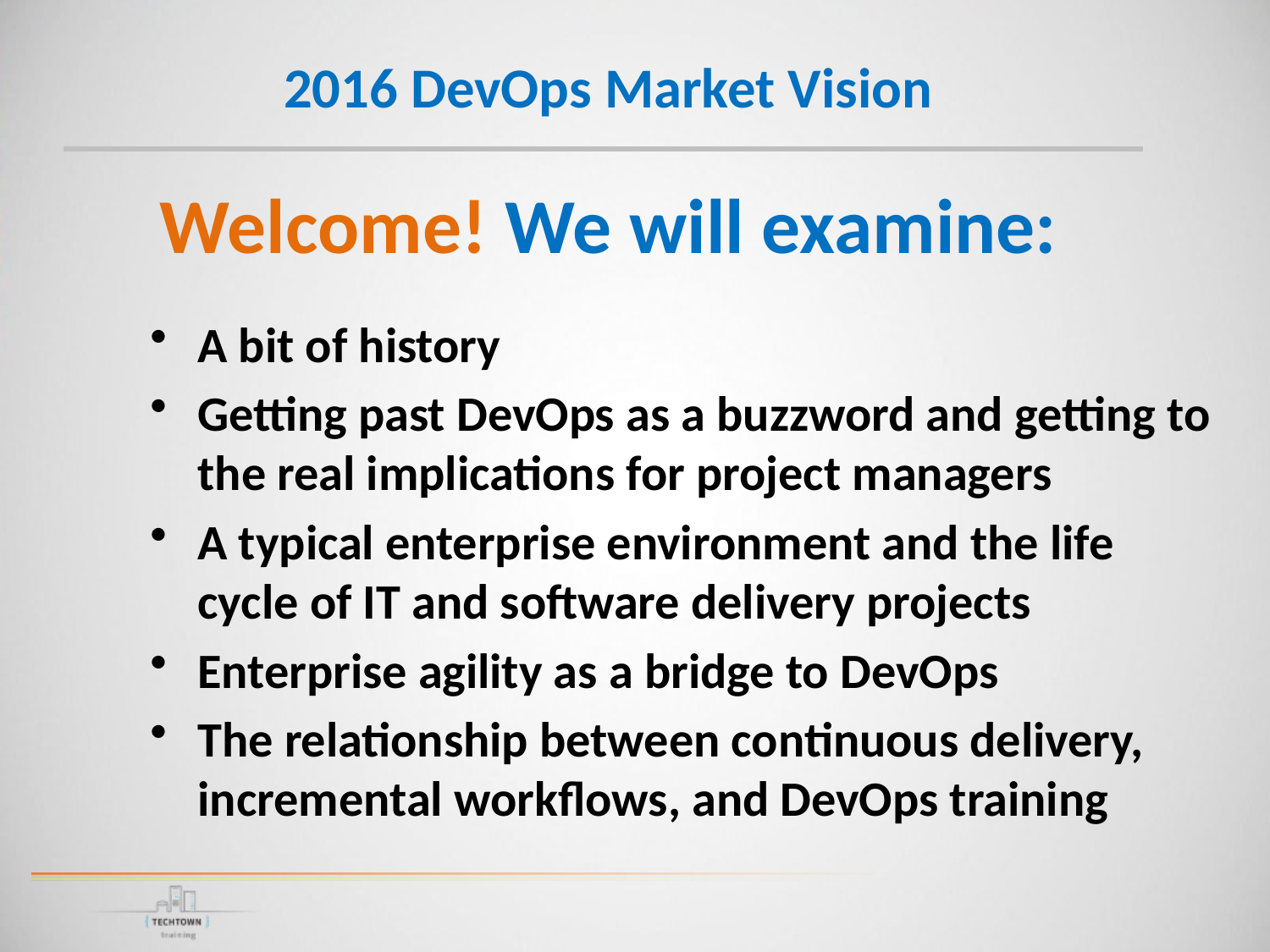

2016 DevOps Market Vision

Welcome! We will examine:
A bit of history
Getting past DevOps as a buzzword and getting to the real implications for project managers
A typical enterprise environment and the life cycle of IT and software delivery projects
Enterprise agility as a bridge to DevOps
The relationship between continuous delivery, incremental workflows, and DevOps training